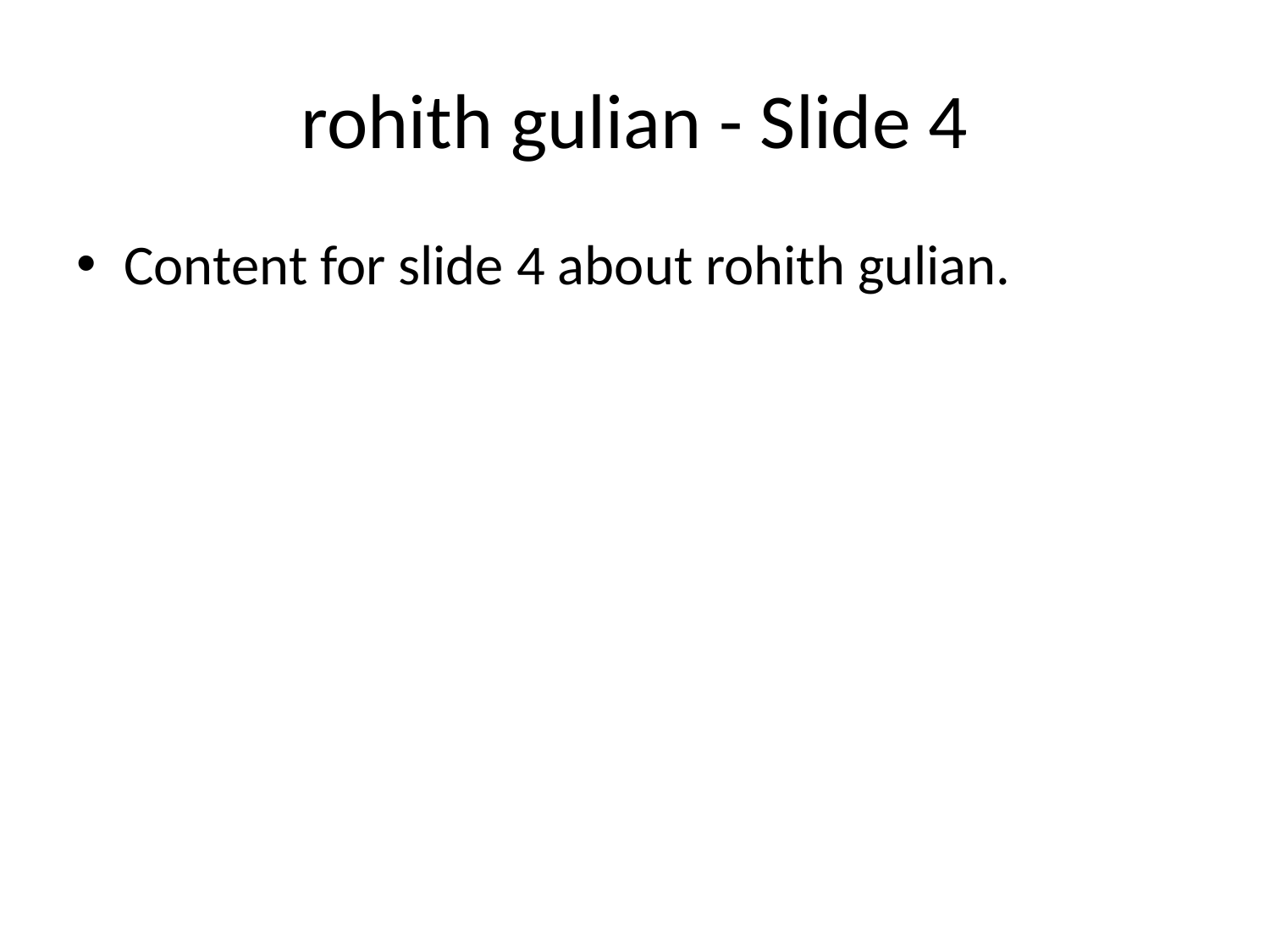

# rohith gulian - Slide 4
Content for slide 4 about rohith gulian.